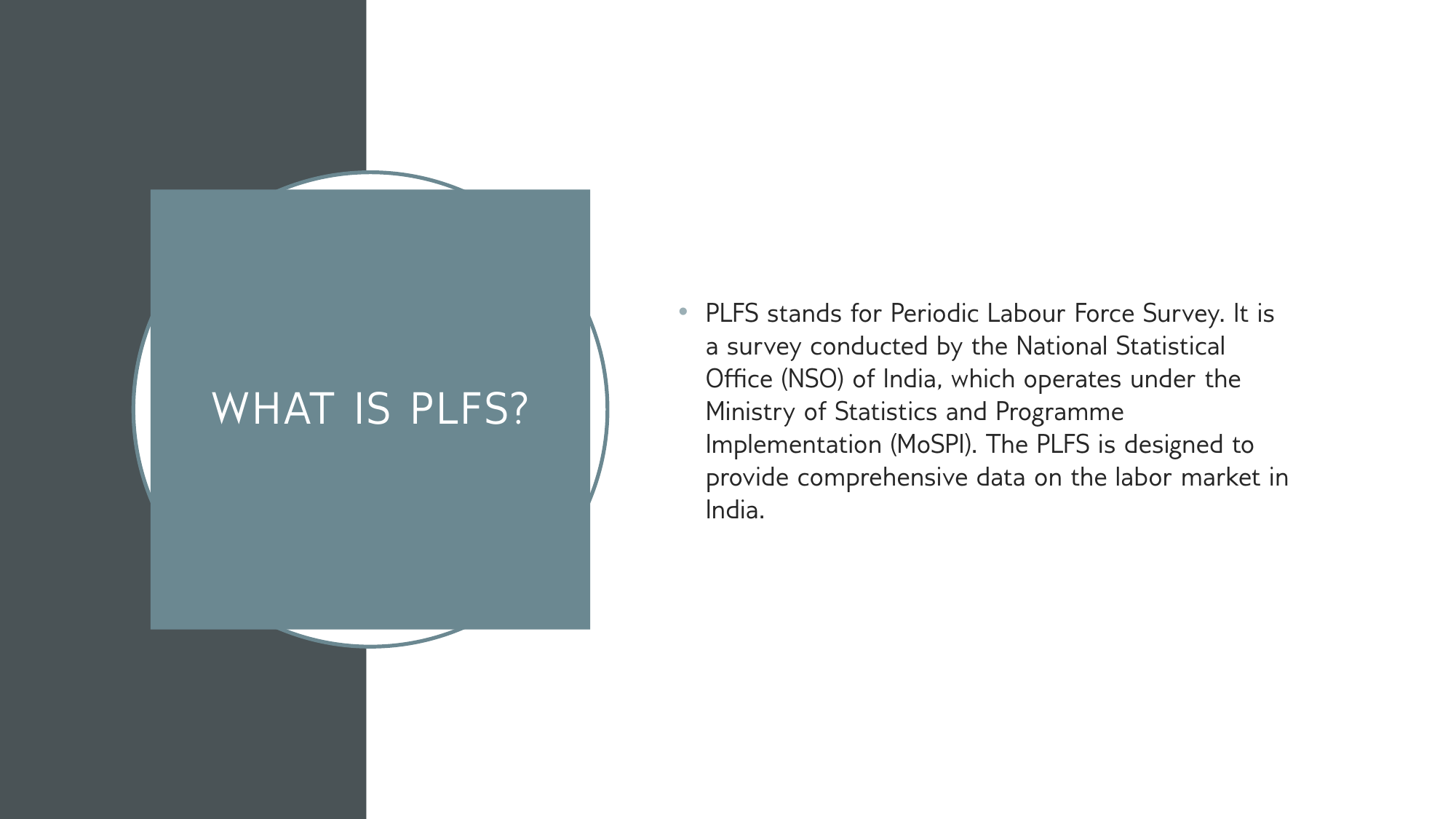

PLFS stands for Periodic Labour Force Survey. It is a survey conducted by the National Statistical Office (NSO) of India, which operates under the Ministry of Statistics and Programme Implementation (MoSPI). The PLFS is designed to provide comprehensive data on the labor market in India.

# What is PlFS?